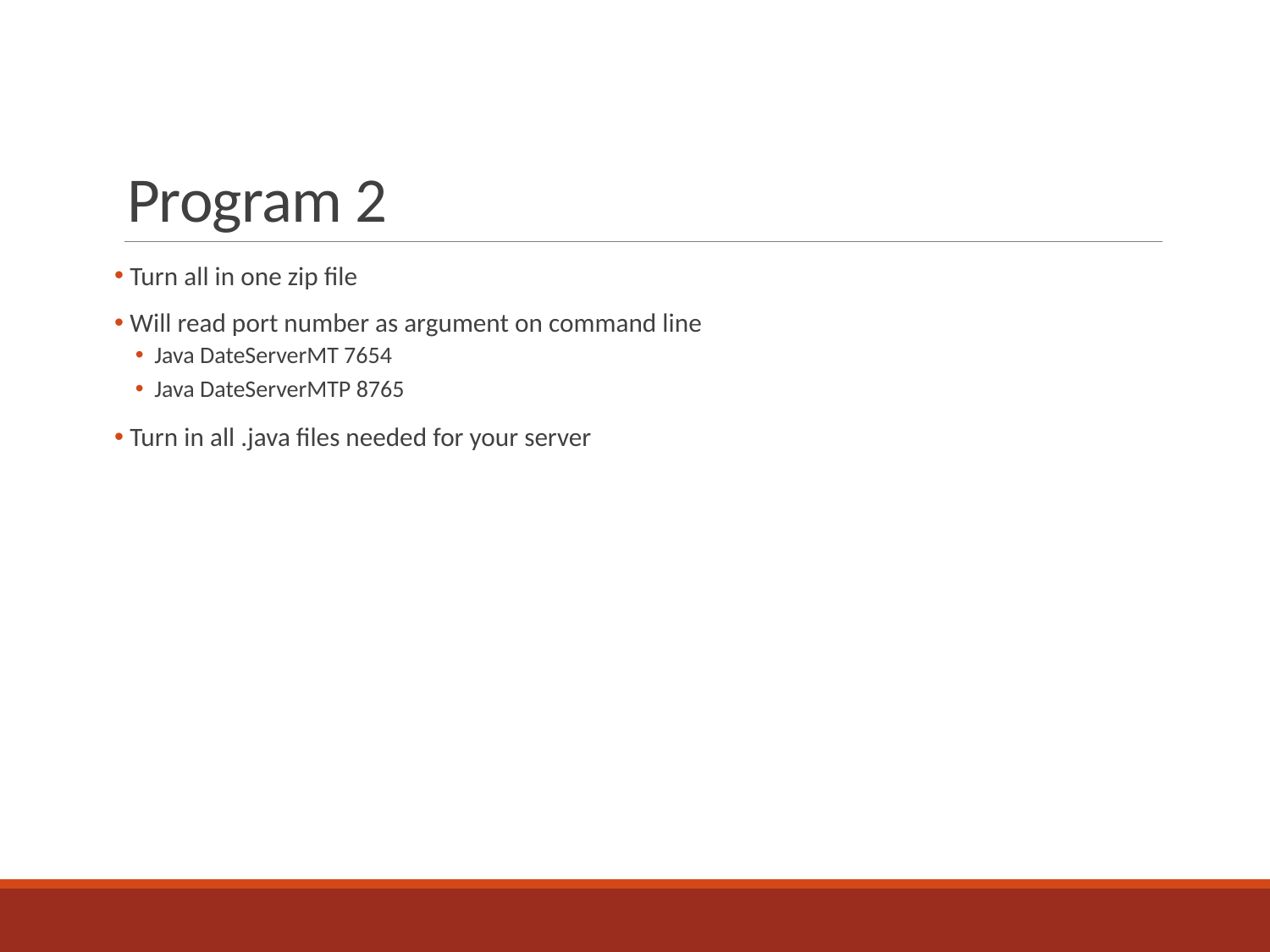

# Program 2
 Turn all in one zip file
 Will read port number as argument on command line
Java DateServerMT 7654
Java DateServerMTP 8765
 Turn in all .java files needed for your server